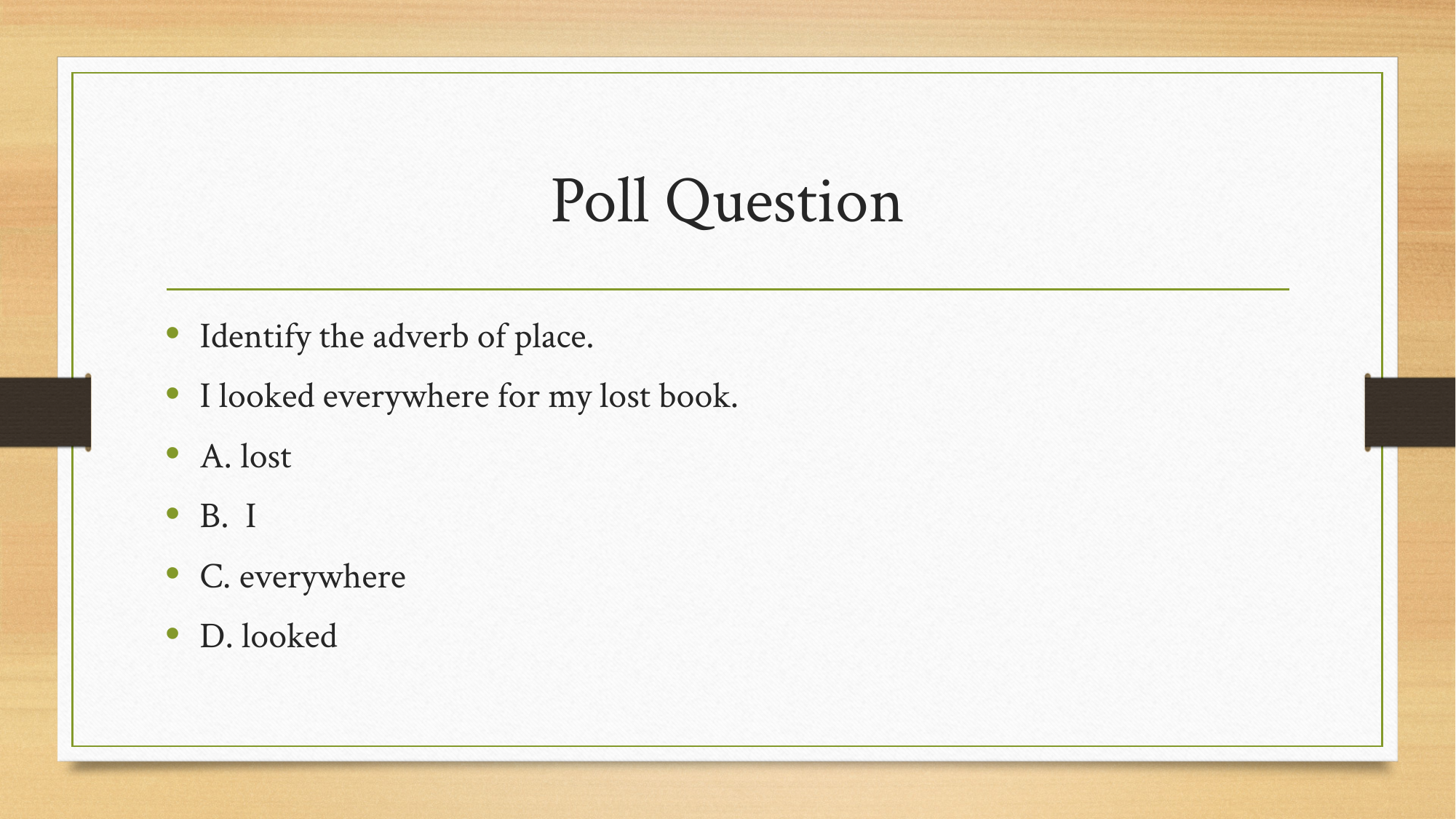

# Poll Question
Identify the adverb of place.
I looked everywhere for my lost book.
A. lost
B.  I
C. everywhere
D. looked